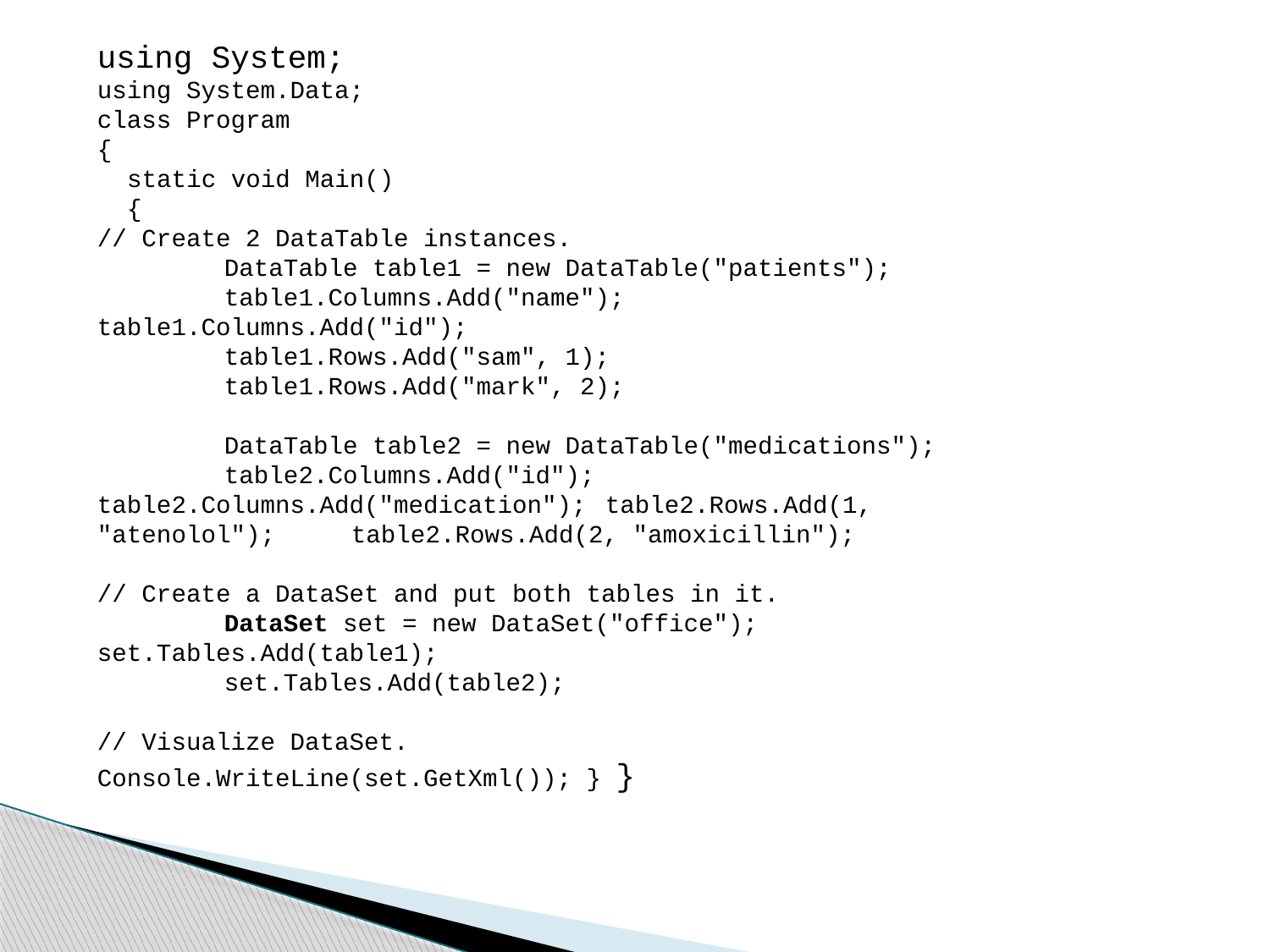

using System;
using System.Data;
class Program
{
  static void Main()
  {
// Create 2 DataTable instances.
 	DataTable table1 = new DataTable("patients");  	table1.Columns.Add("name"); 	table1.Columns.Add("id");
	table1.Rows.Add("sam", 1);
	table1.Rows.Add("mark", 2);

	DataTable table2 = new DataTable("medications"); 	table2.Columns.Add("id"); 	table2.Columns.Add("medication"); 	table2.Rows.Add(1, "atenolol"); 	table2.Rows.Add(2, "amoxicillin");

// Create a DataSet and put both tables in it.
	DataSet set = new DataSet("office"); 	set.Tables.Add(table1);
	set.Tables.Add(table2);

// Visualize DataSet. 	Console.WriteLine(set.GetXml()); } }